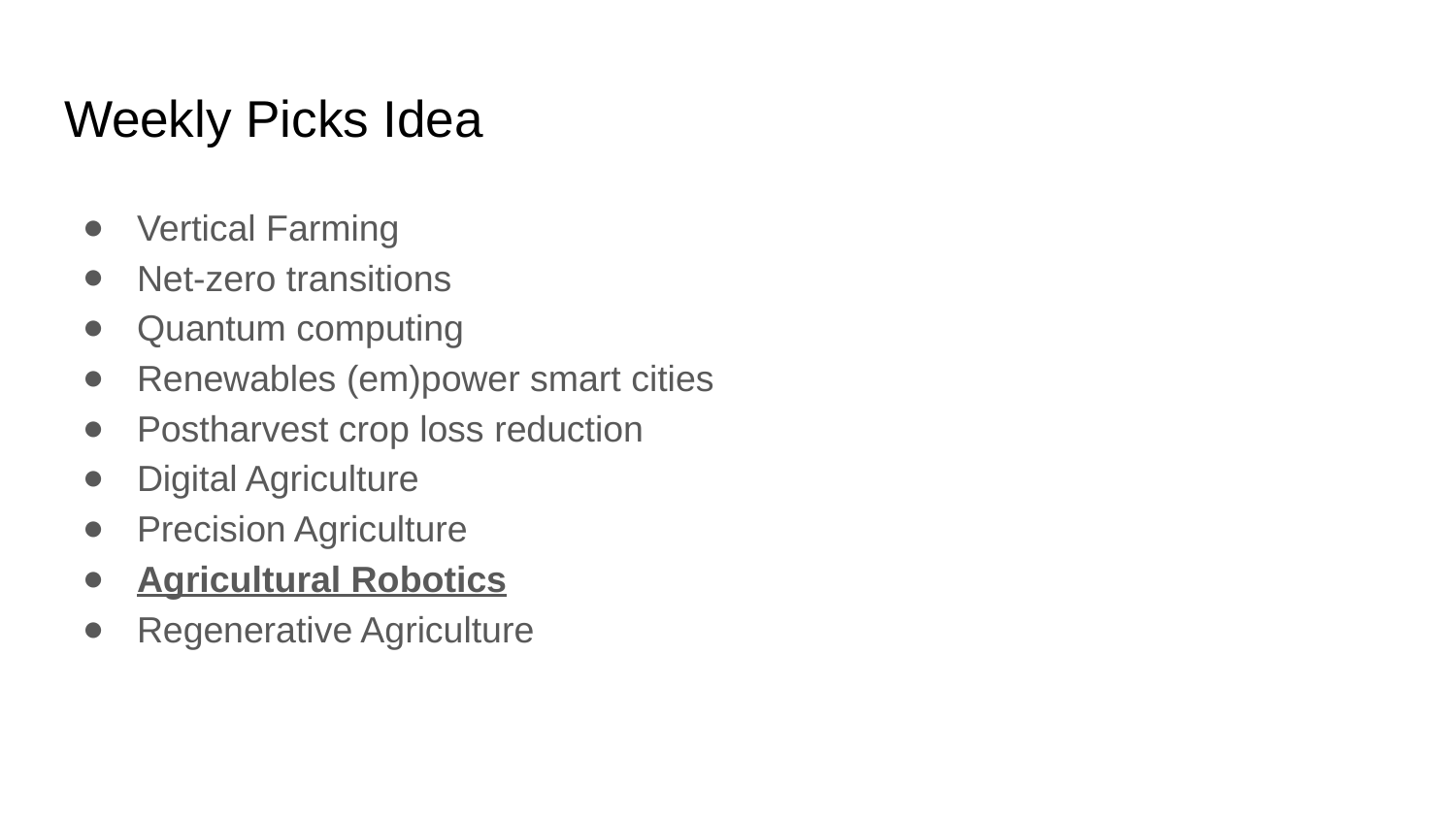

# Weekly Picks Idea
Vertical Farming
Net-zero transitions
Quantum computing
Renewables (em)power smart cities
Postharvest crop loss reduction
Digital Agriculture
Precision Agriculture
Agricultural Robotics
Regenerative Agriculture